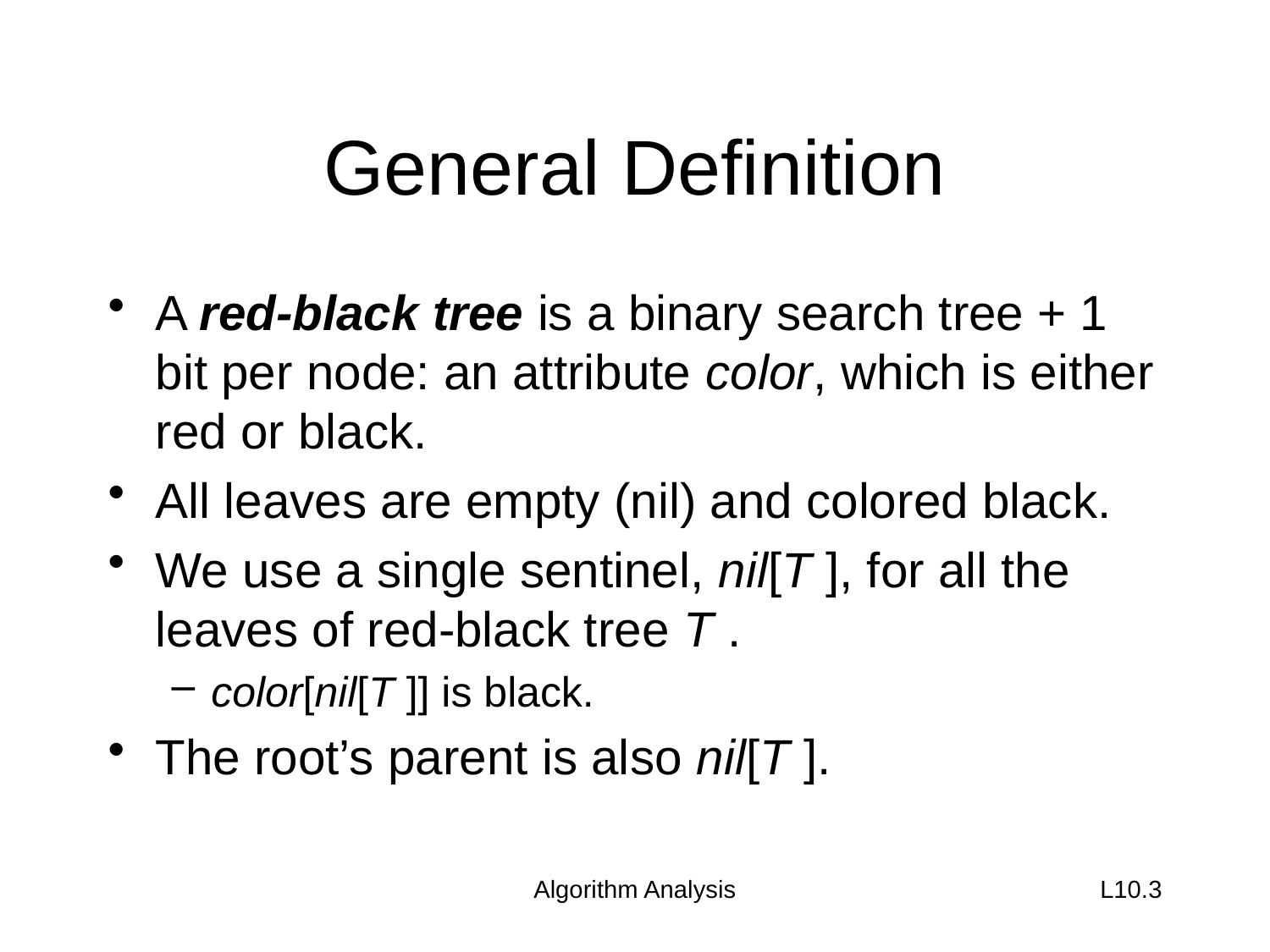

# General Definition
A red-black tree is a binary search tree + 1 bit per node: an attribute color, which is either red or black.
All leaves are empty (nil) and colored black.
We use a single sentinel, nil[T ], for all the leaves of red-black tree T .
color[nil[T ]] is black.
The root’s parent is also nil[T ].
Algorithm Analysis
L10.3